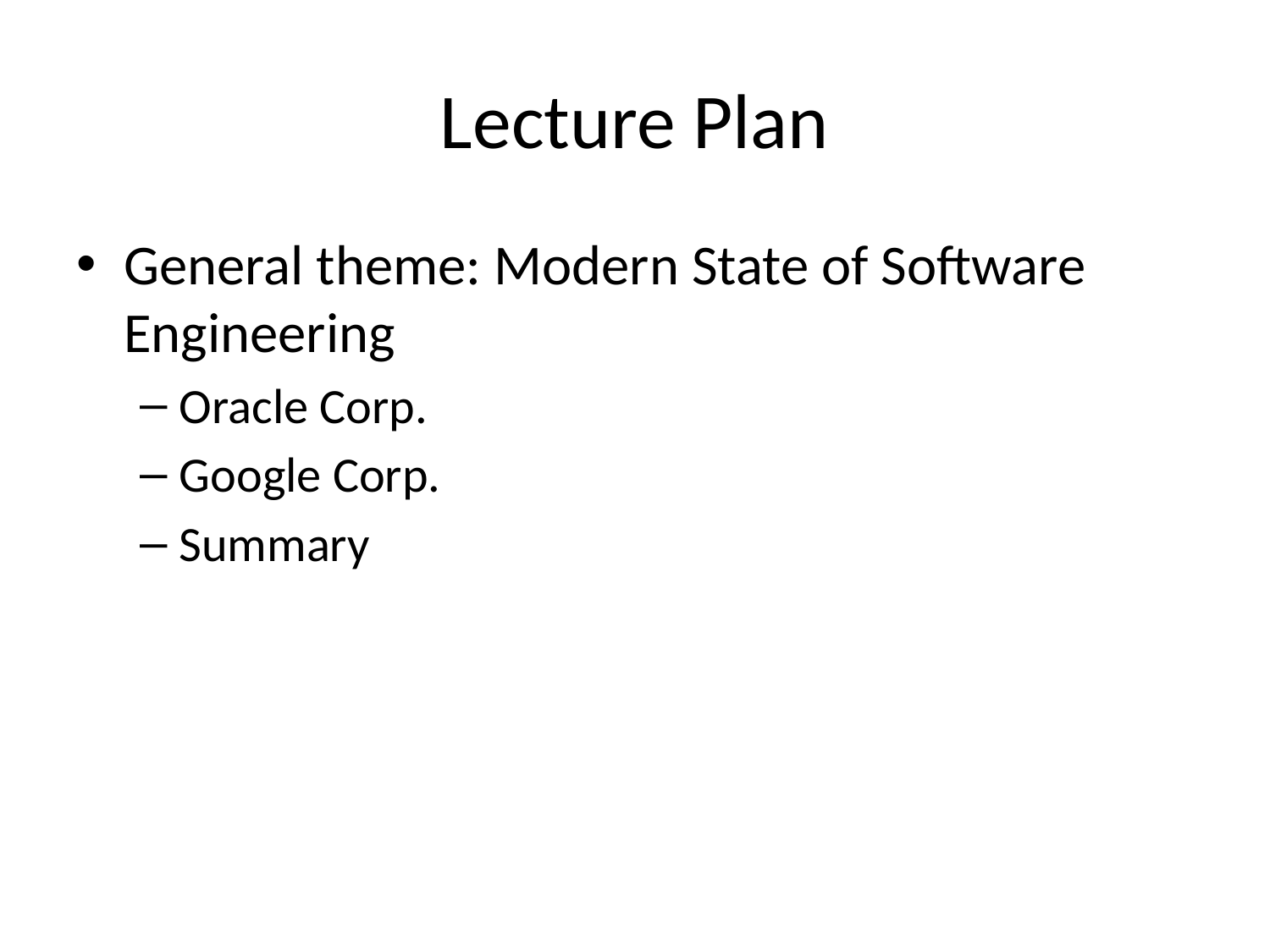

# Lecture Plan
General theme: Modern State of Software Engineering
Oracle Corp.
Google Corp.
Summary